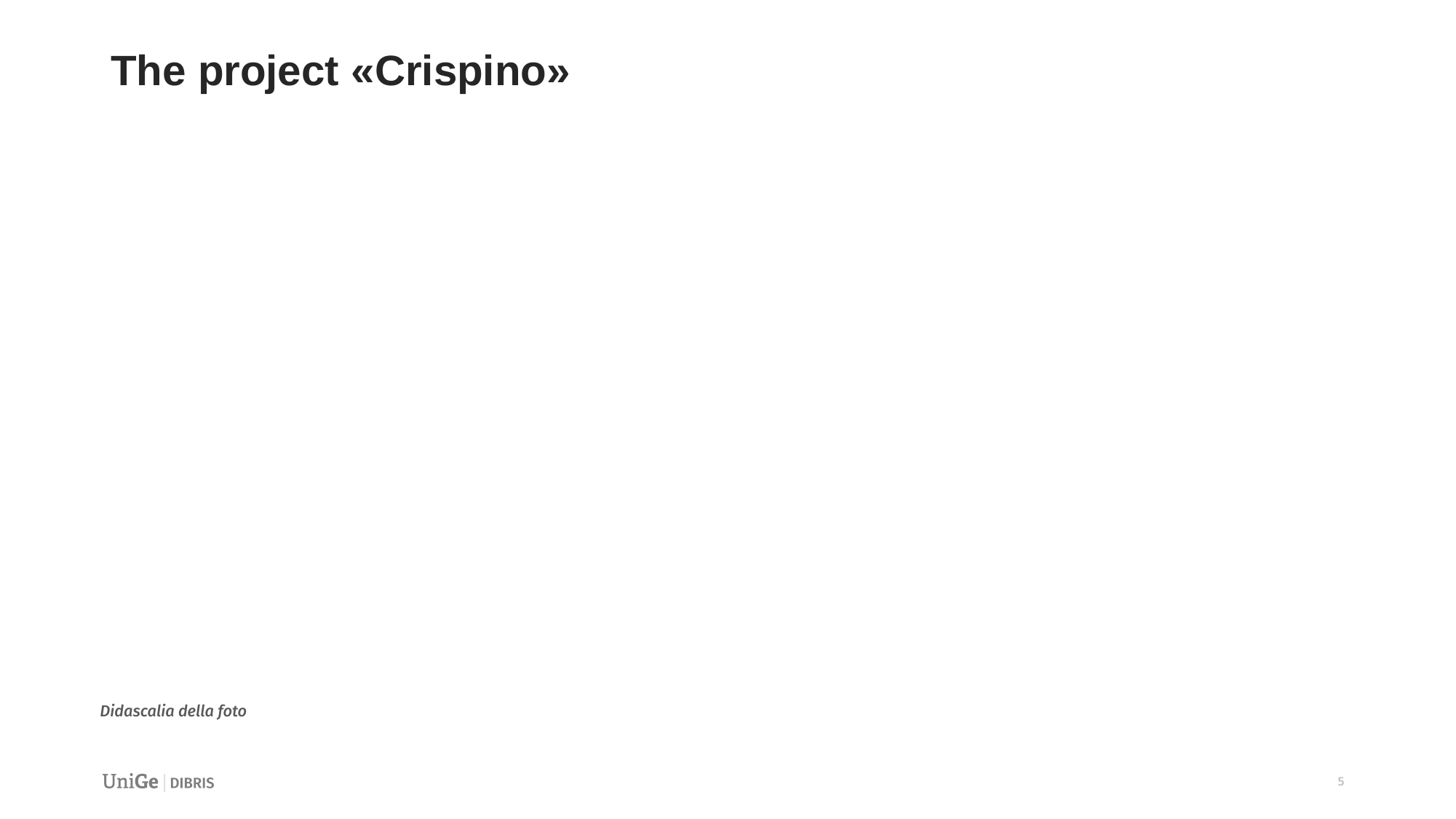

# The project «Crispino»

Didascalia della foto
5